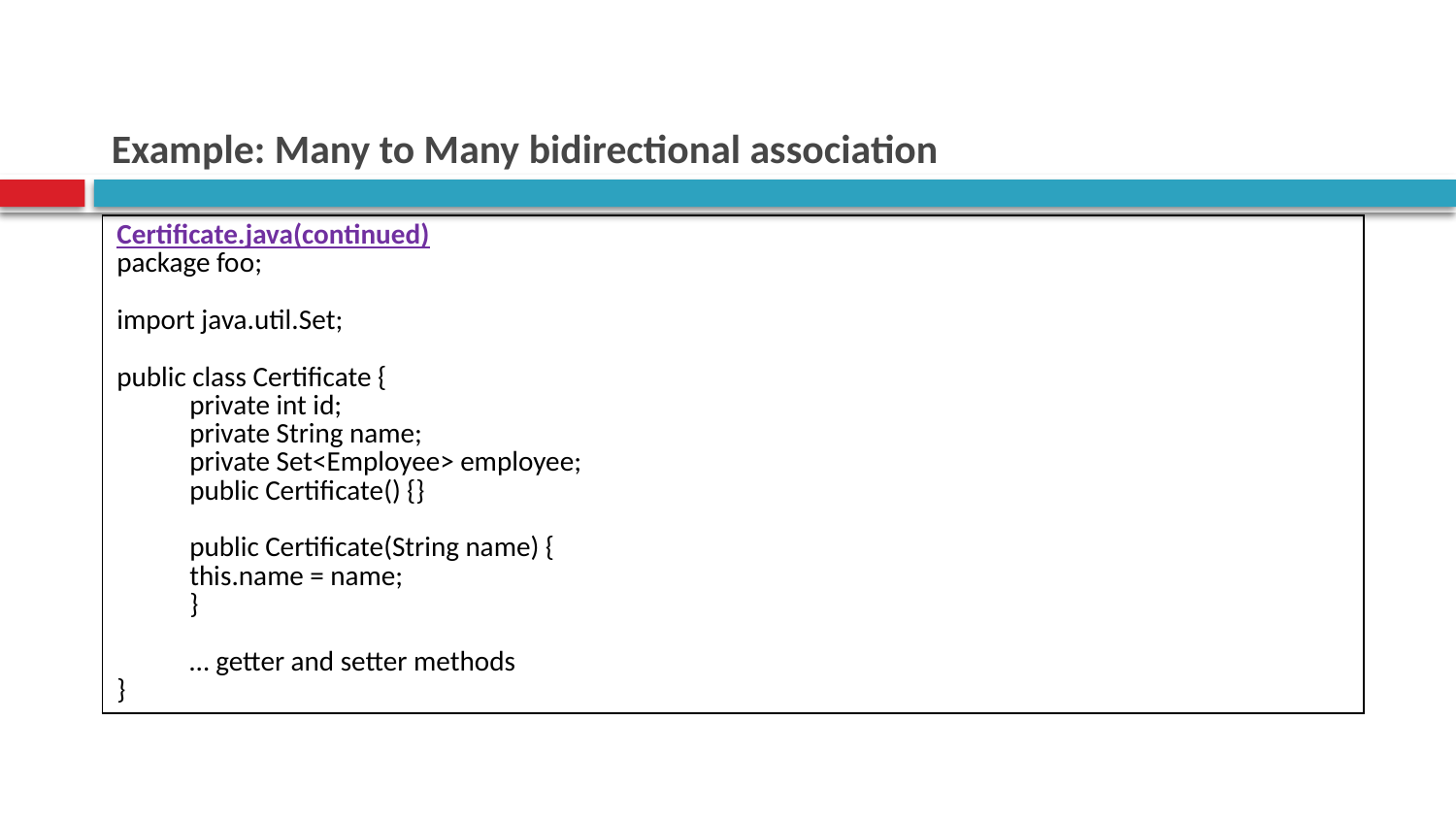

# Example: Many to Many bidirectional association
| Certificate.java(continued) package foo; import java.util.Set; public class Certificate { private int id; private String name; private Set<Employee> employee; public Certificate() {} public Certificate(String name) { this.name = name; } … getter and setter methods } |
| --- |